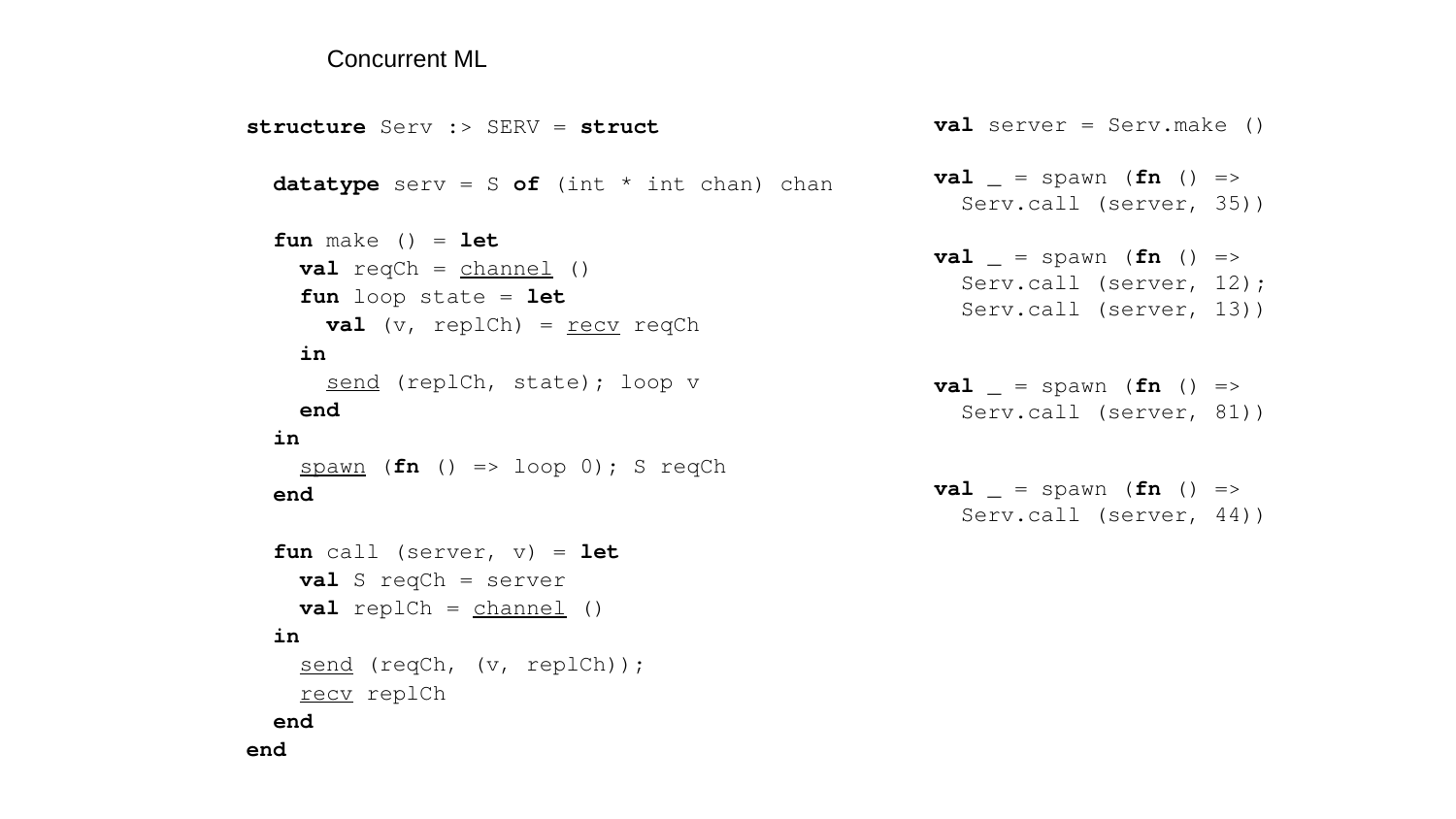

Concurrent ML
val server = Serv.make ()
val _ = spawn (fn () =>
  Serv.call (server, 35))
val _ = spawn (fn () =>
  Serv.call (server, 12);
  Serv.call (server, 13))
val _ = spawn (fn () =>
  Serv.call (server, 81))
val _ = spawn (fn () =>
  Serv.call (server, 44))

structure Serv :> SERV = struct

  datatype serv = S of (int * int chan) chan

  fun make () = let
    val reqCh = channel ()
    fun loop state = let
      val (v, replCh) = recv reqCh
    in
      send (replCh, state); loop v
    end
  in
    spawn (fn () => loop 0); S reqCh
  end

  fun call (server, v) = let
    val S reqCh = server
    val replCh = channel ()
  in
    send (reqCh, (v, replCh));
    recv replCh
  end
end